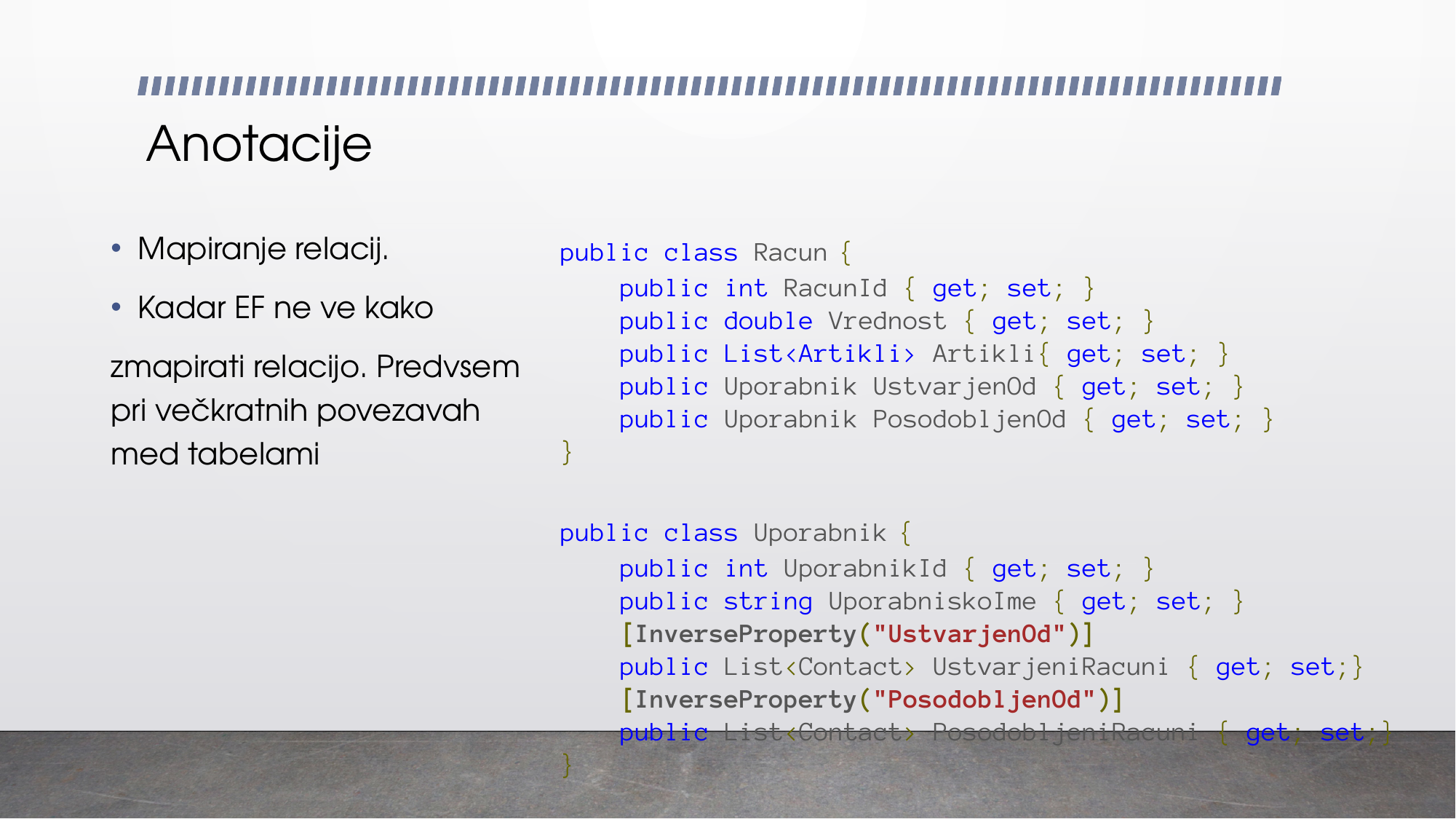

# Anotacije
public class Racun {
    public int RacunId { get; set; }
    public double Vrednost { get; set; }
    public List<Artikli> Artikli{ get; set; }
    public Uporabnik UstvarjenOd { get; set; }
    public Uporabnik PosodobljenOd { get; set; }
}

public class Uporabnik {
    public int UporabnikId { get; set; }
    public string UporabniskoIme { get; set; }
    [InverseProperty("UstvarjenOd")]
    public List<Contact> UstvarjeniRacuni { get; set;}
    [InverseProperty("PosodobljenOd")]
    public List<Contact> PosodobljeniRacuni { get; set;}
}
Mapiranje relacij.
Kadar EF ne ve kako
zmapirati relacijo. Predvsem pri večkratnih povezavah med tabelami